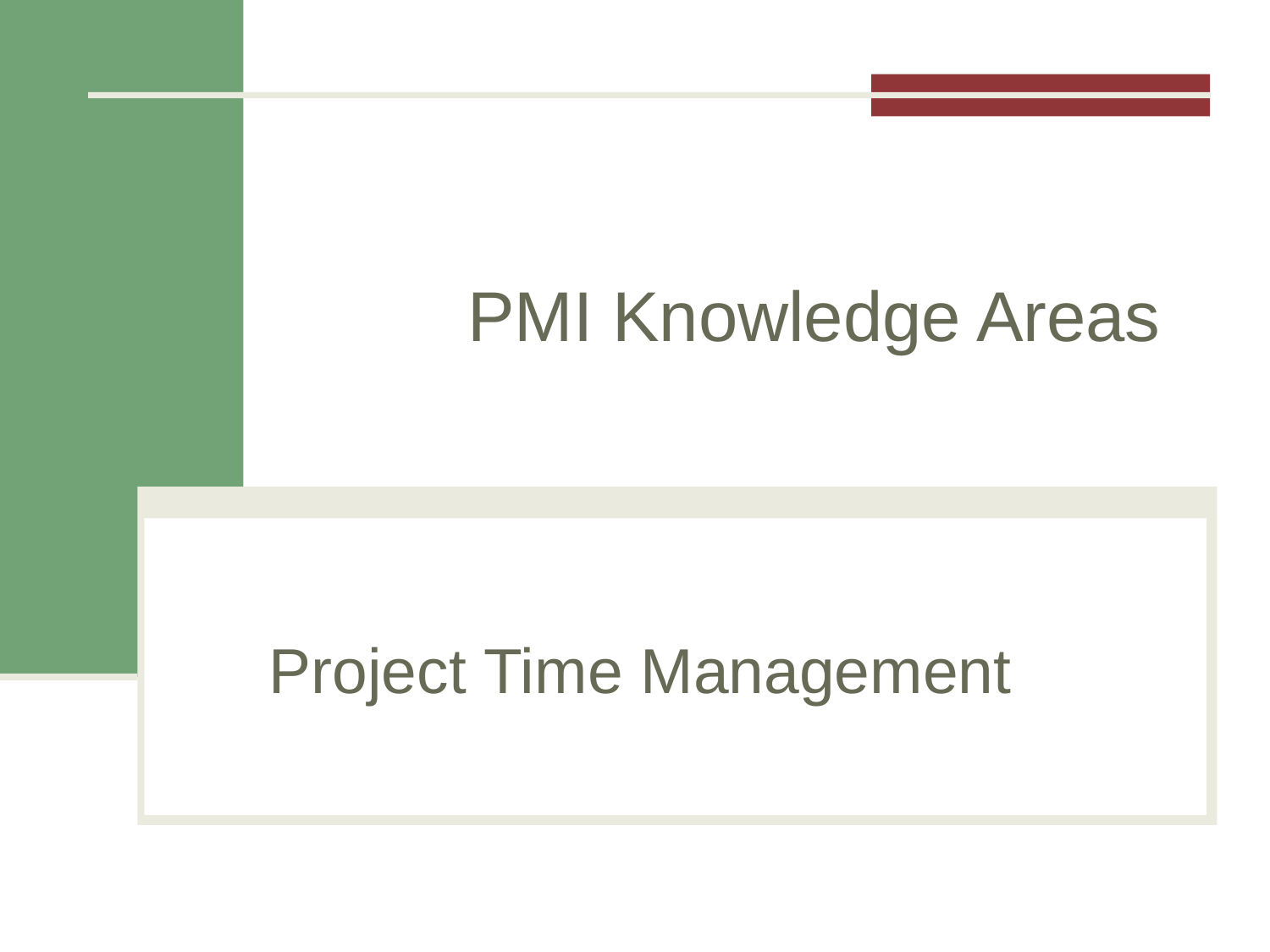

PMI Knowledge Areas
# Project Time Management